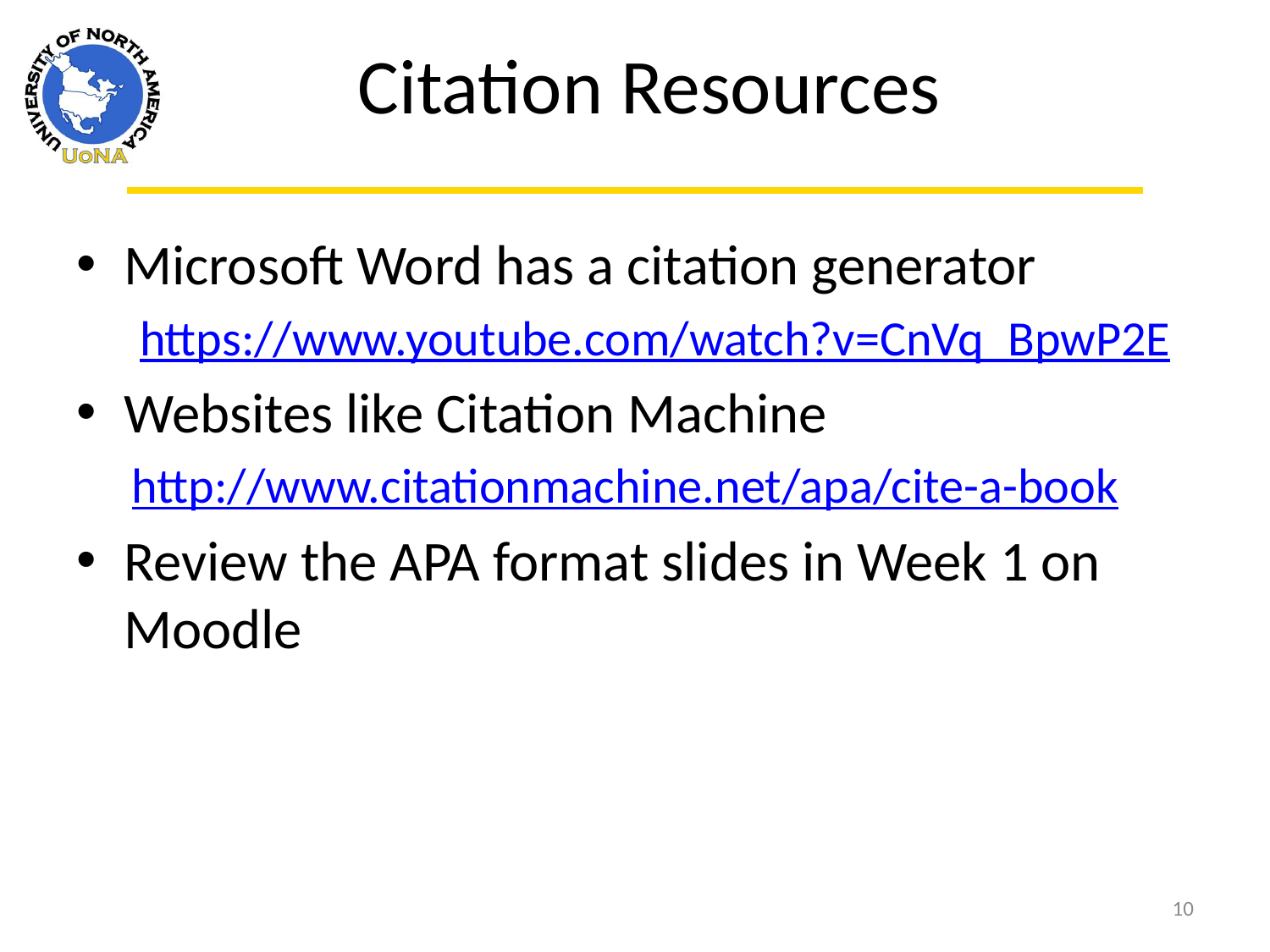

Citation Resources
Microsoft Word has a citation generator
https://www.youtube.com/watch?v=CnVq_BpwP2E
Websites like Citation Machine
http://www.citationmachine.net/apa/cite-a-book
Review the APA format slides in Week 1 on Moodle

10